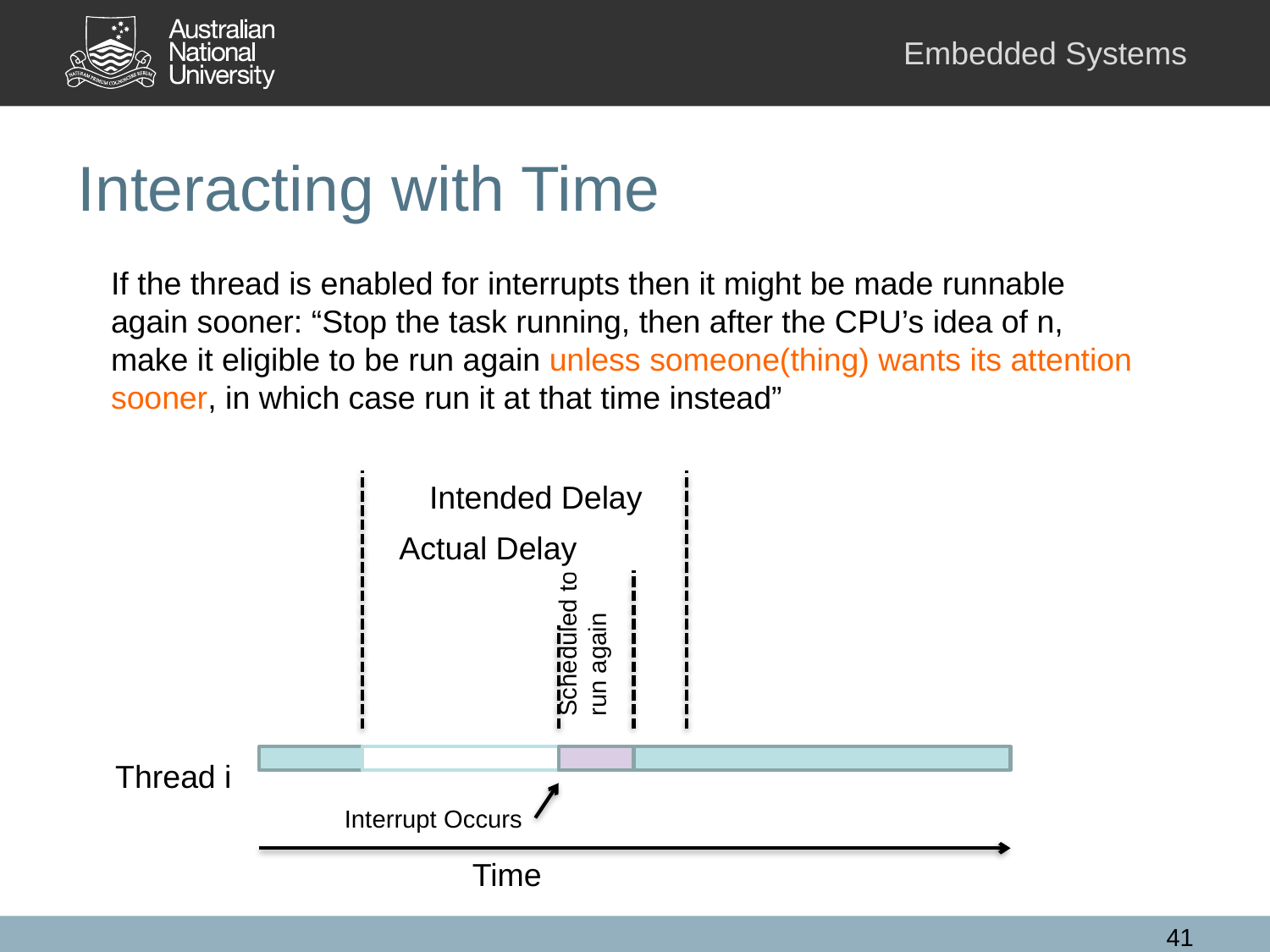

# Interacting with Time
If the thread is enabled for interrupts then it might be made runnable again sooner: “Stop the task running, then after the CPU’s idea of n, make it eligible to be run again unless someone(thing) wants its attention sooner, in which case run it at that time instead”
Intended Delay
Actual Delay
Scheduled to
run again

Thread i
Interrupt Occurs
Time
41